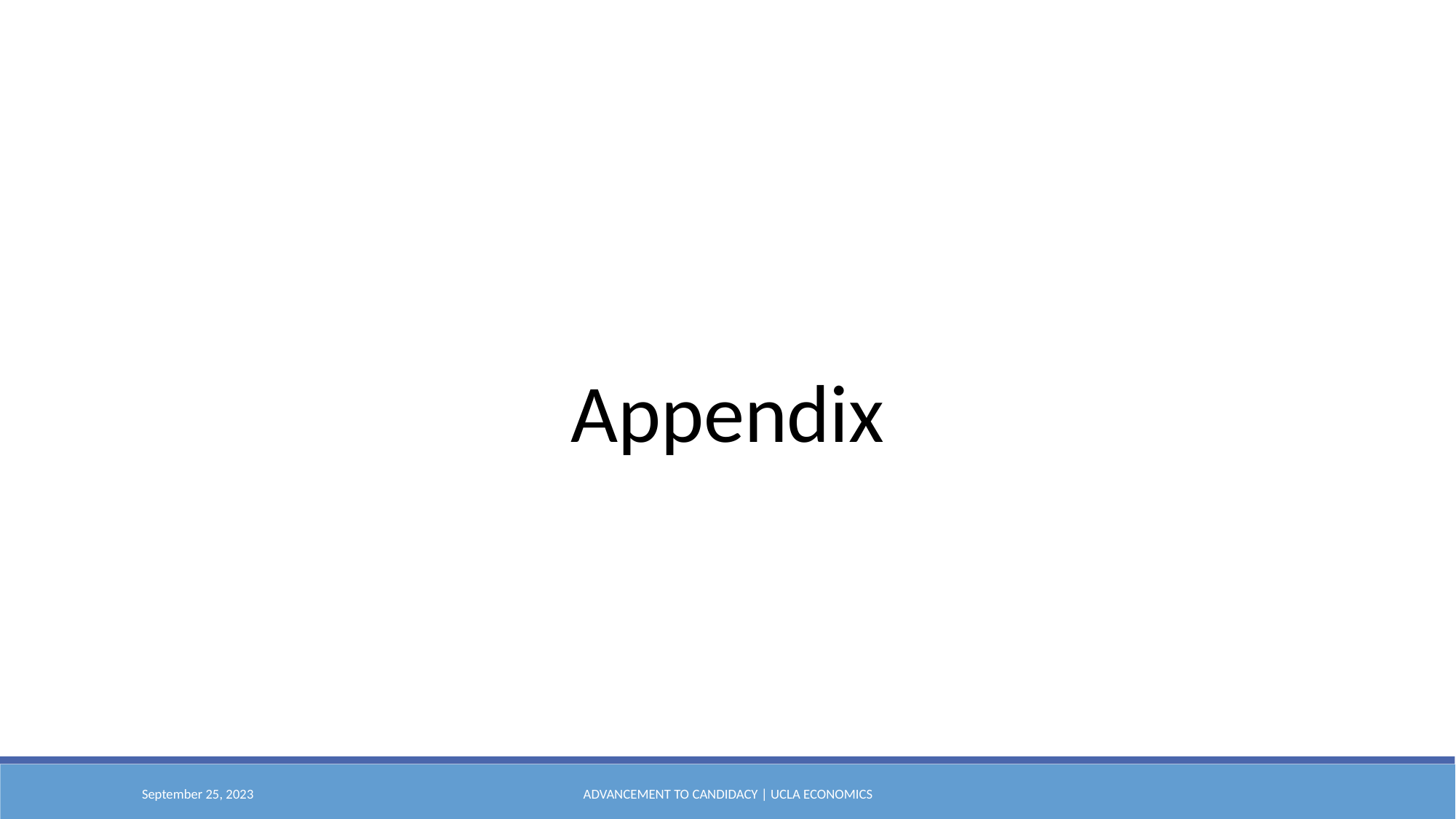

Appendix
September 25, 2023
Advancement to Candidacy | UCLA Economics